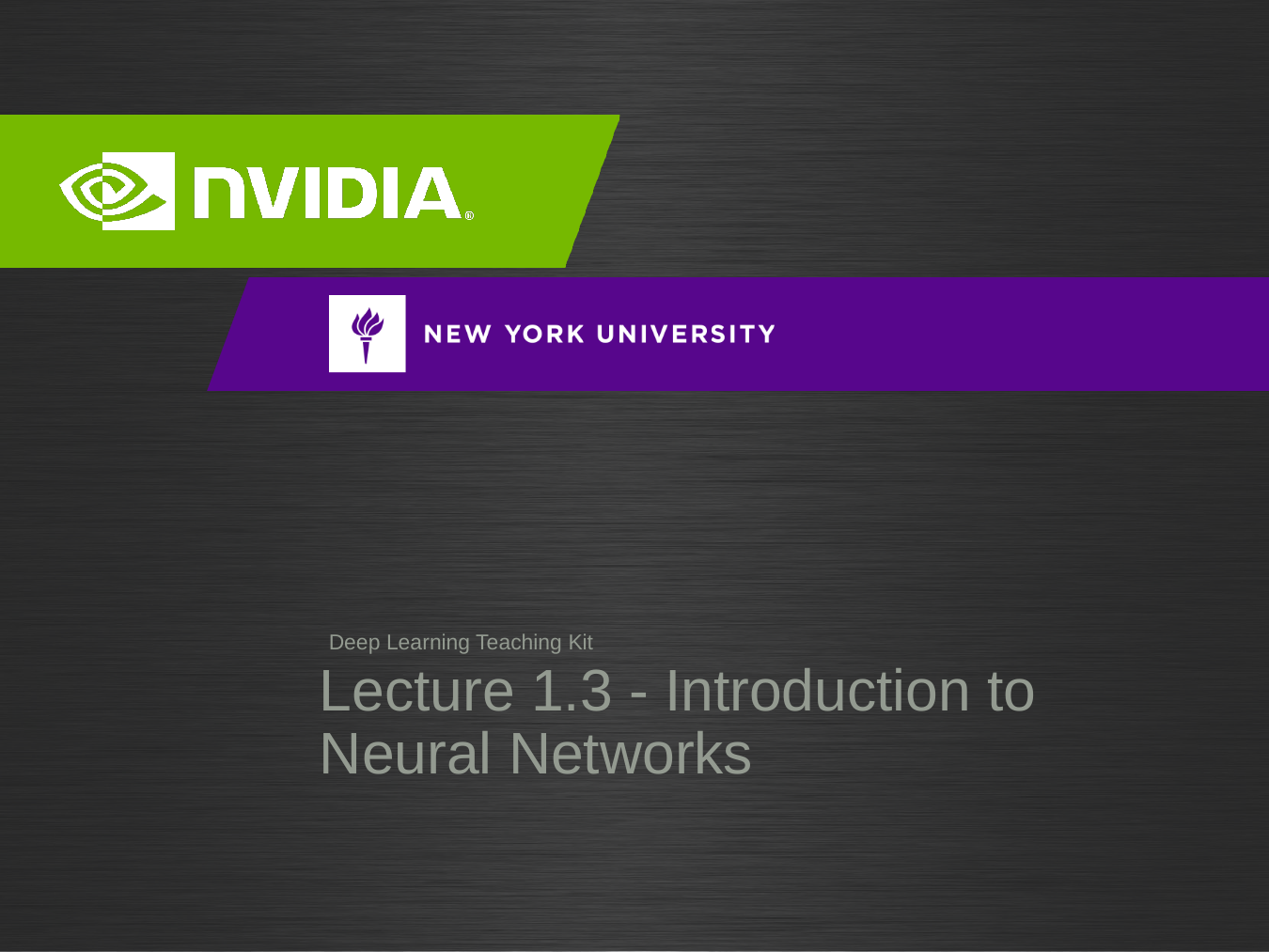

# Lecture 1.3 - Introduction to Neural Networks